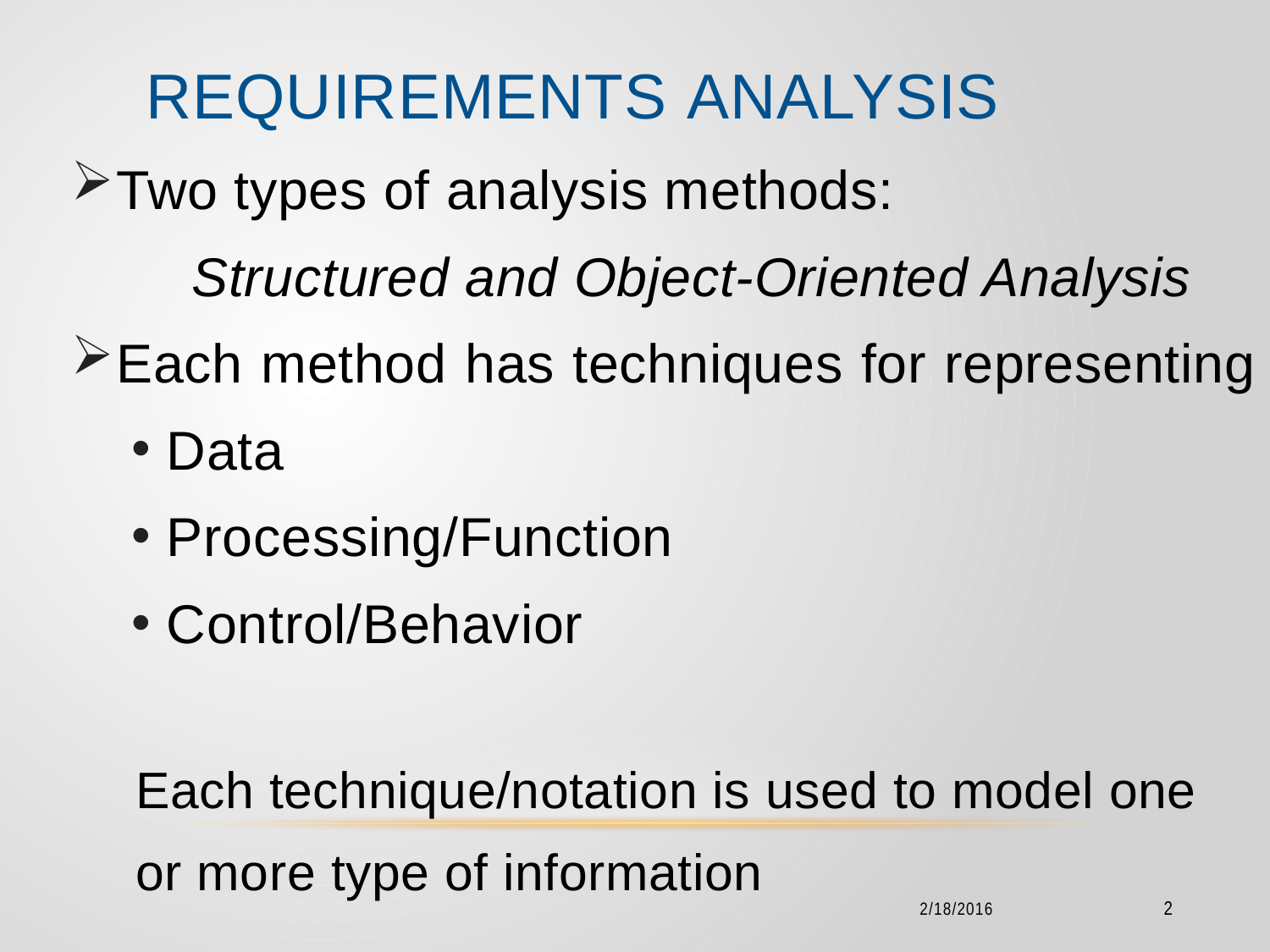

# Requirements Analysis
Two types of analysis methods:
	     Structured and Object-Oriented Analysis
Each method has techniques for representing
Data
Processing/Function
Control/Behavior

Each technique/notation is used to model one
or more type of information
2/18/2016
2